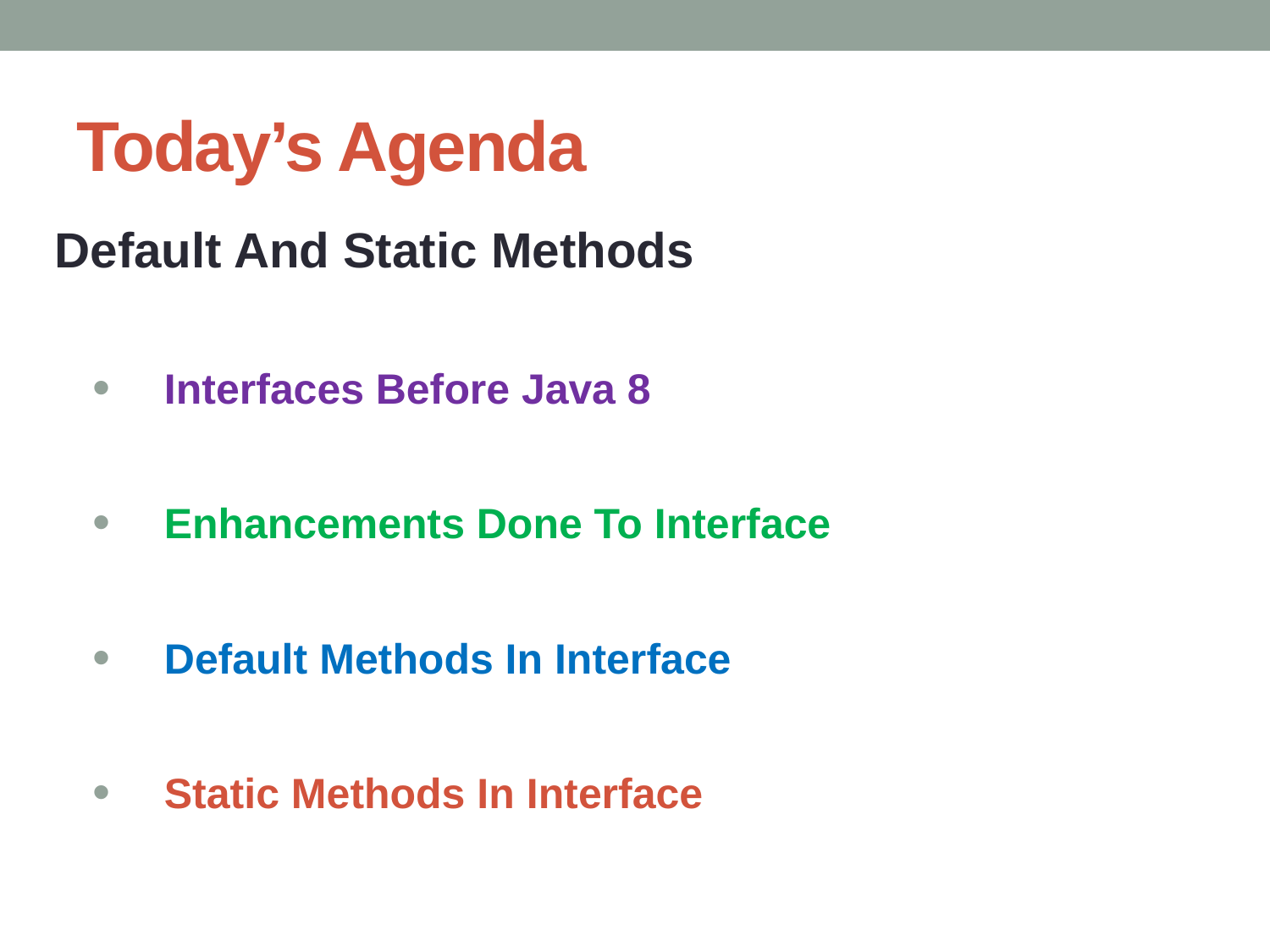

# Today’s Agenda
Default And Static Methods

Interfaces Before Java 8

Enhancements Done To Interface

Default Methods In Interface

Static Methods In Interface